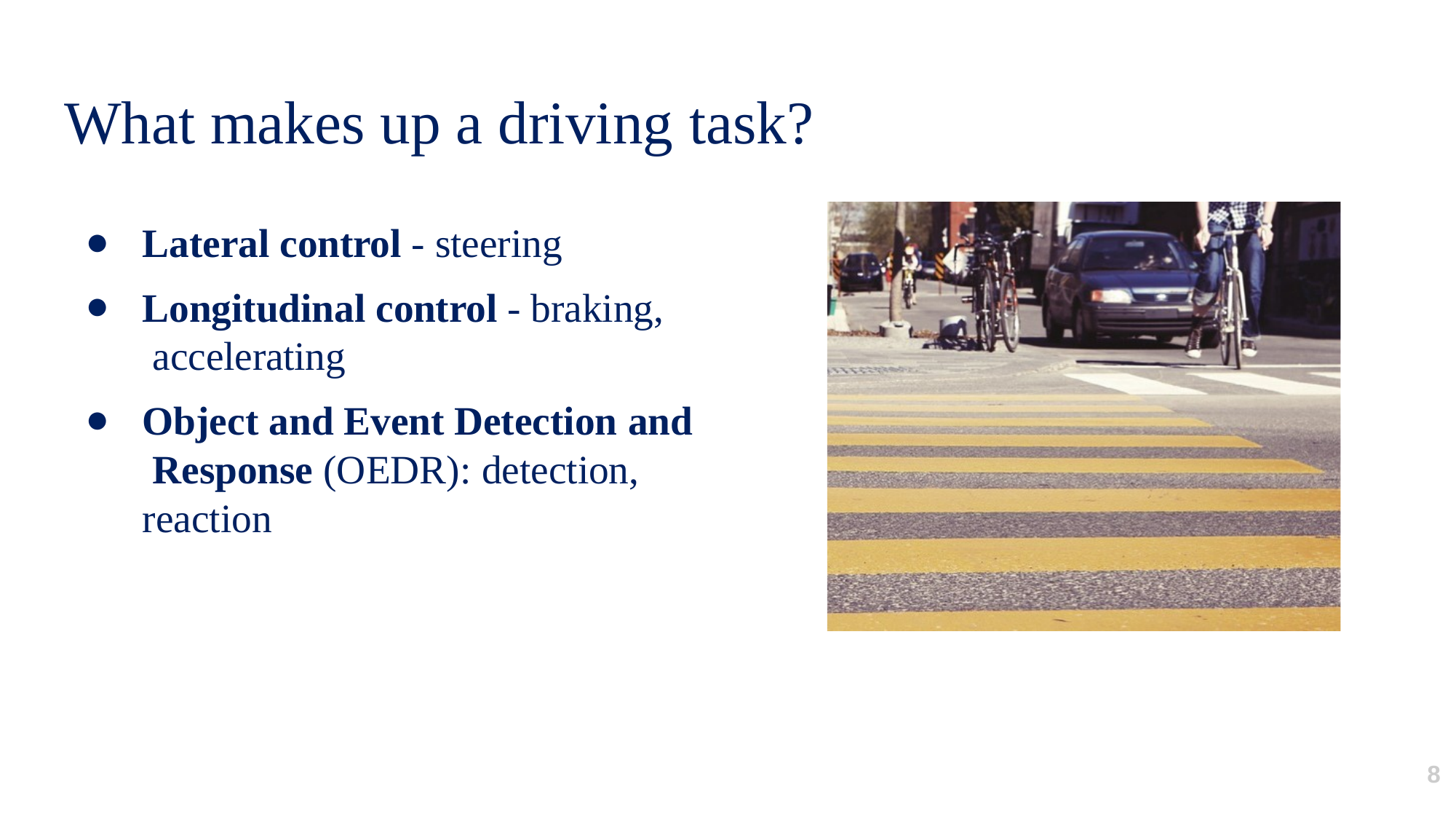

# What makes up a driving task?
Lateral control - steering
Longitudinal control - braking,  accelerating
Object and Event Detection and  Response (OEDR): detection,  reaction

8